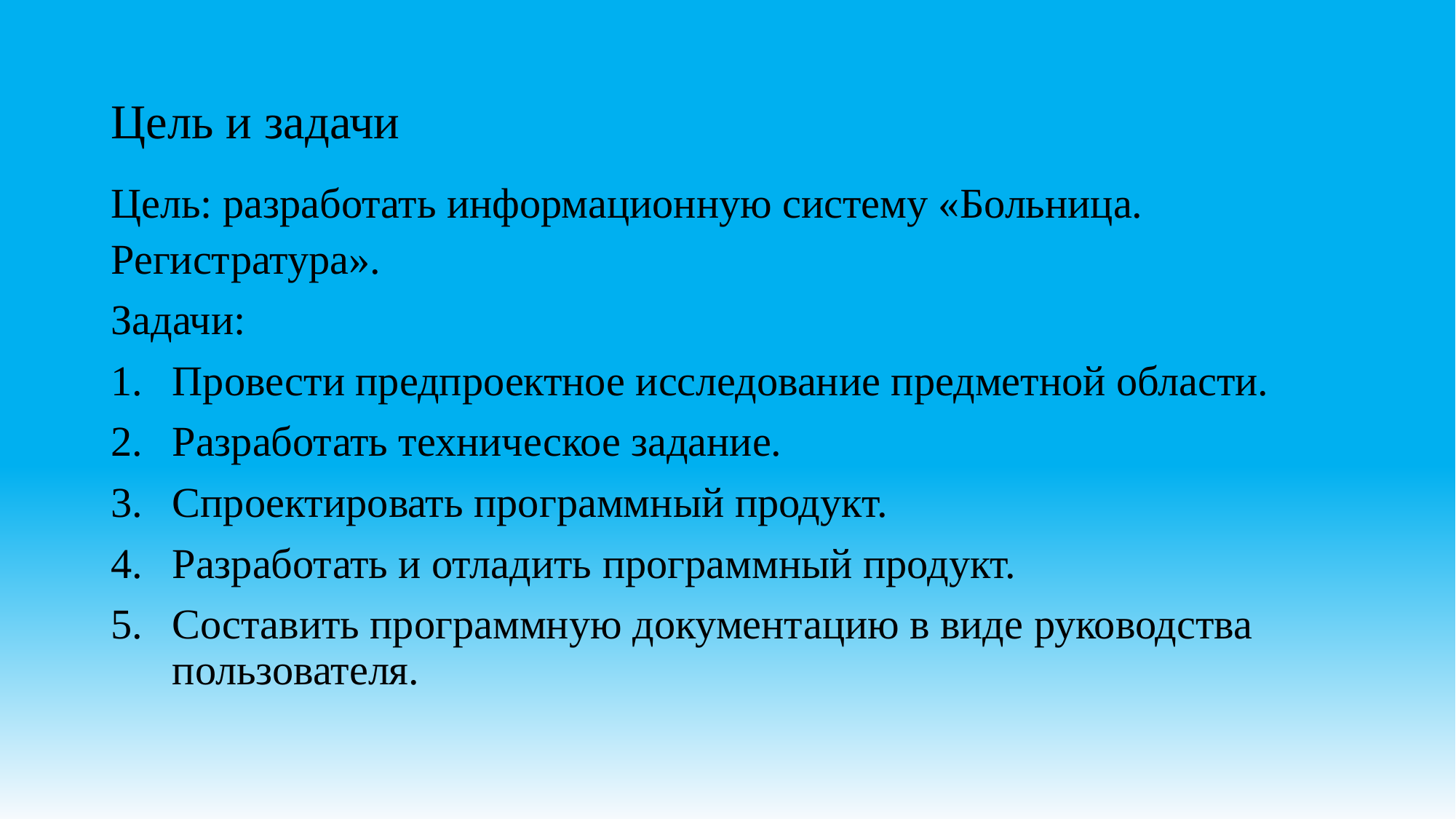

# Цель и задачи
Цель: разработать информационную систему «Больница. Регистратура».
Задачи:
Провести предпроектное исследование предметной области.
Разработать техническое задание.
Спроектировать программный продукт.
Разработать и отладить программный продукт.
Составить программную документацию в виде руководства пользователя.